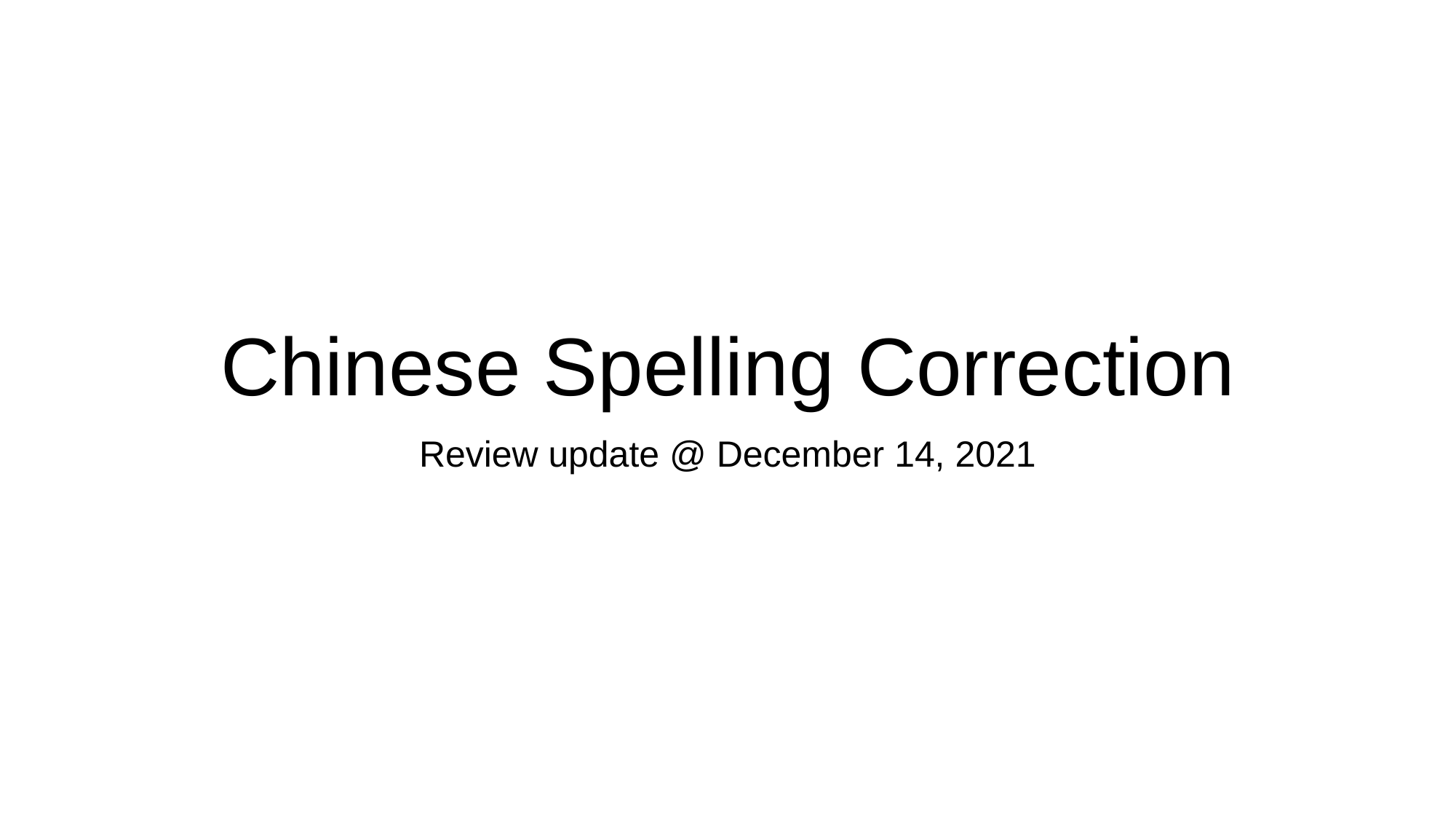

# Chinese Spelling Correction
Review update @ December 14, 2021